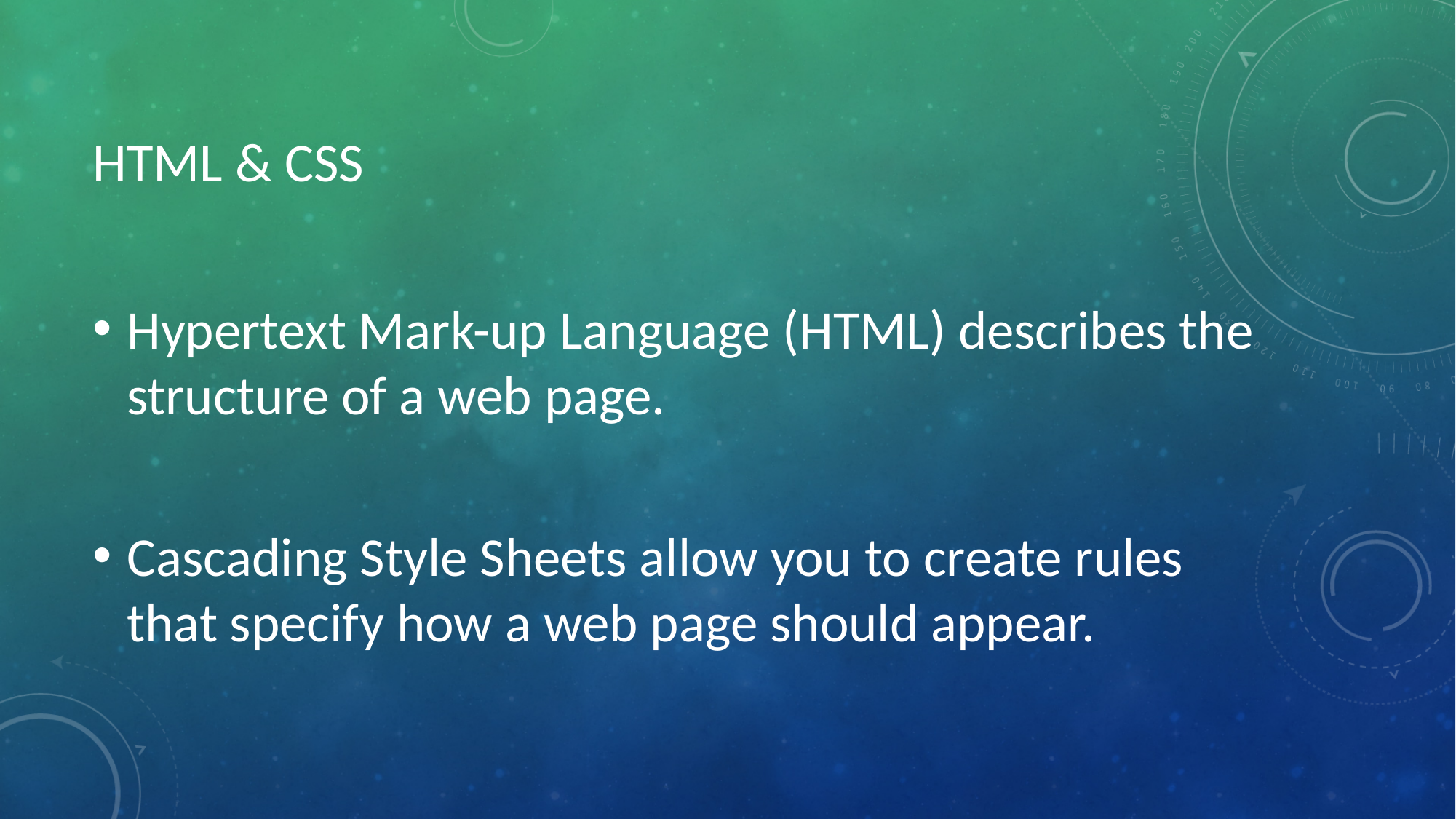

# HTML & CSS
Hypertext Mark-up Language (HTML) describes the structure of a web page.

Cascading Style Sheets allow you to create rules that specify how a web page should appear.